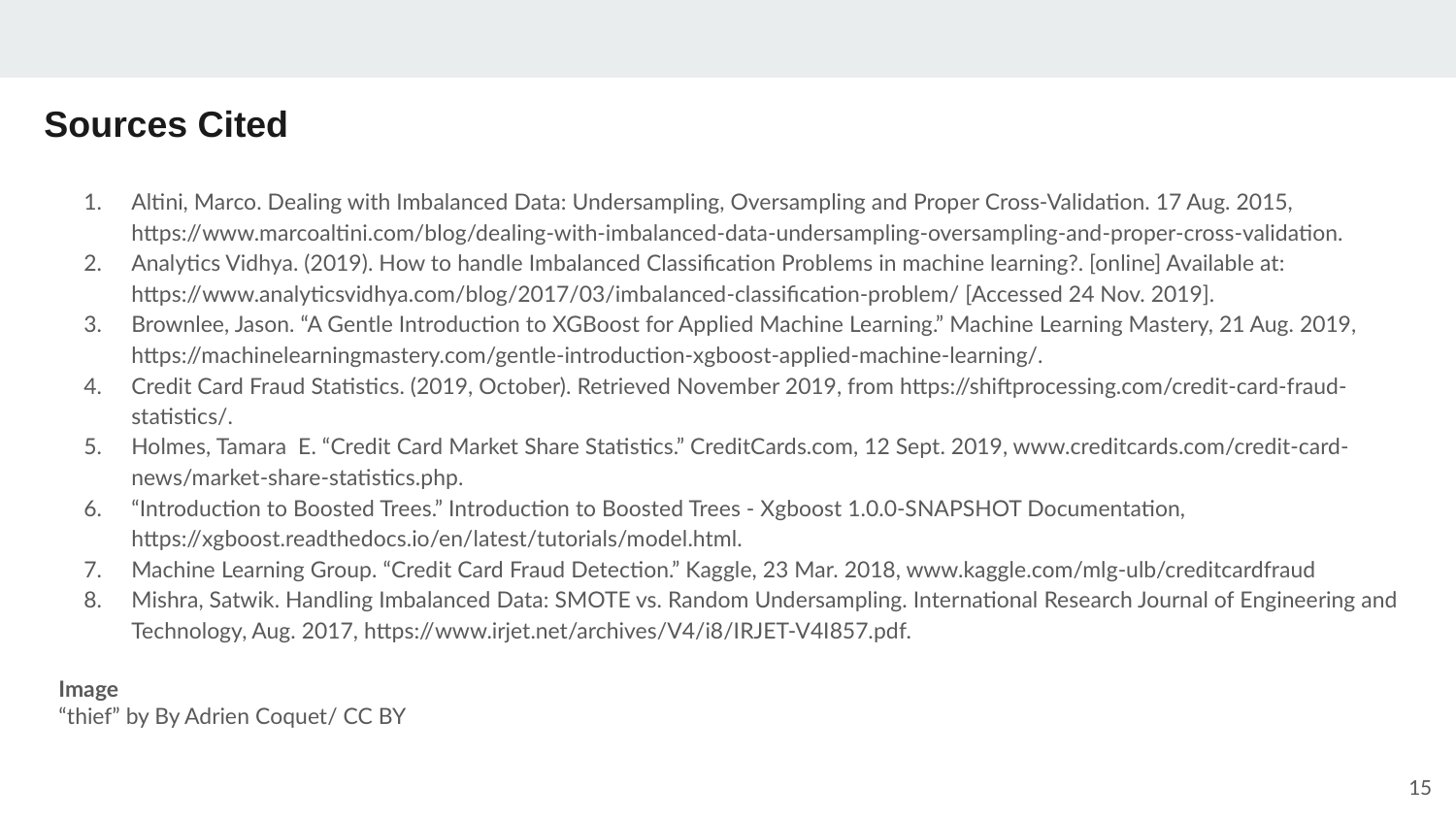

# Sources Cited
Altini, Marco. Dealing with Imbalanced Data: Undersampling, Oversampling and Proper Cross-Validation. 17 Aug. 2015, https://www.marcoaltini.com/blog/dealing-with-imbalanced-data-undersampling-oversampling-and-proper-cross-validation.
Analytics Vidhya. (2019). How to handle Imbalanced Classification Problems in machine learning?. [online] Available at: https://www.analyticsvidhya.com/blog/2017/03/imbalanced-classification-problem/ [Accessed 24 Nov. 2019].
Brownlee, Jason. “A Gentle Introduction to XGBoost for Applied Machine Learning.” Machine Learning Mastery, 21 Aug. 2019, https://machinelearningmastery.com/gentle-introduction-xgboost-applied-machine-learning/.
Credit Card Fraud Statistics. (2019, October). Retrieved November 2019, from https://shiftprocessing.com/credit-card-fraud-statistics/.
Holmes, Tamara  E. “Credit Card Market Share Statistics.” CreditCards.com, 12 Sept. 2019, www.creditcards.com/credit-card-news/market-share-statistics.php.
“Introduction to Boosted Trees.” Introduction to Boosted Trees - Xgboost 1.0.0-SNAPSHOT Documentation, https://xgboost.readthedocs.io/en/latest/tutorials/model.html.
Machine Learning Group. “Credit Card Fraud Detection.” Kaggle, 23 Mar. 2018, www.kaggle.com/mlg-ulb/creditcardfraud
Mishra, Satwik. Handling Imbalanced Data: SMOTE vs. Random Undersampling. International Research Journal of Engineering and Technology, Aug. 2017, https://www.irjet.net/archives/V4/i8/IRJET-V4I857.pdf.
Image
“thief” by By Adrien Coquet/ CC BY
15